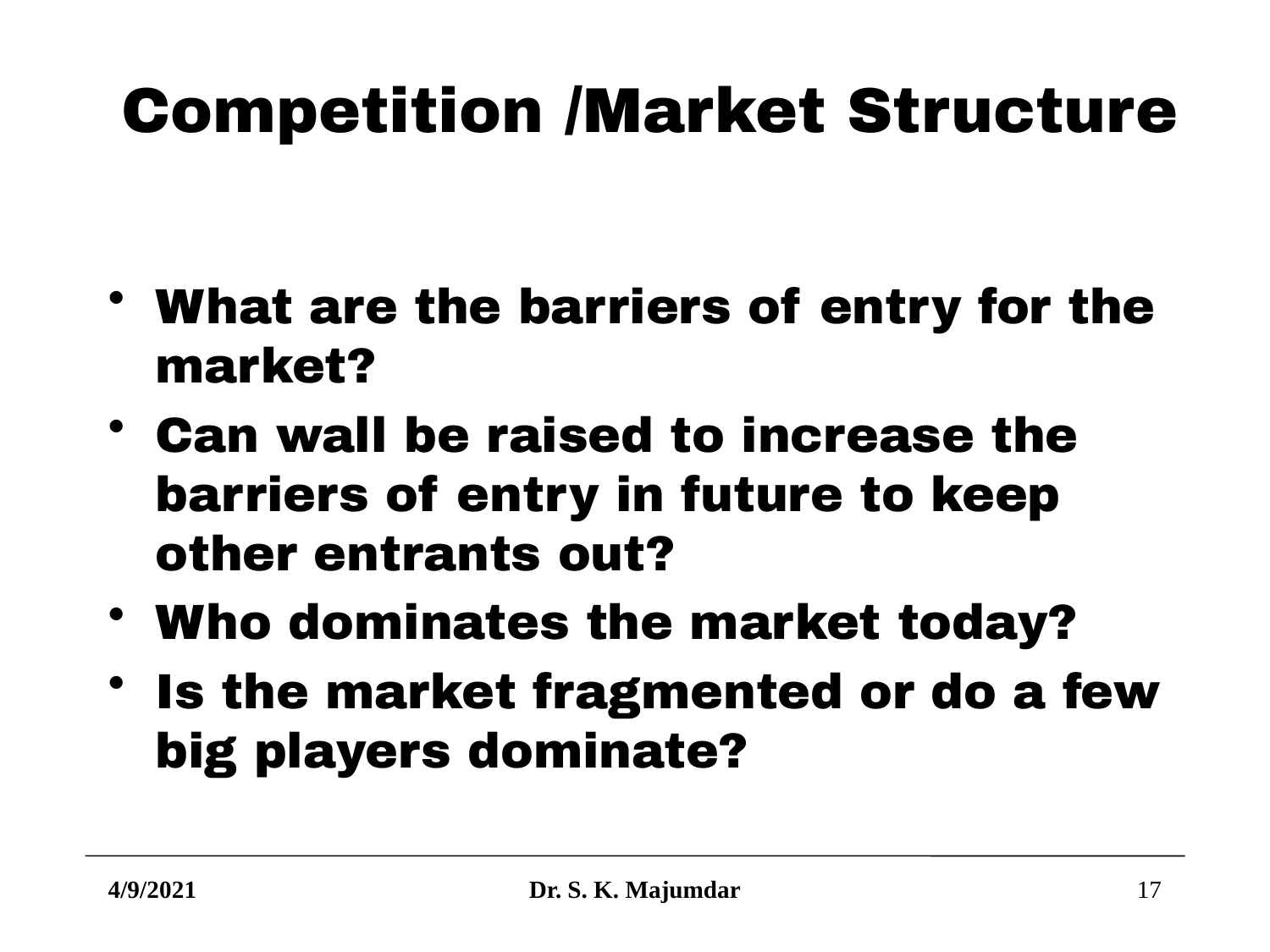

# Competition /Market Structure
What are the barriers of entry for the market?
Can wall be raised to increase the barriers of entry in future to keep other entrants out?
Who dominates the market today?
Is the market fragmented or do a few big players dominate?

4/9/2021
Dr. S. K. Majumdar
17